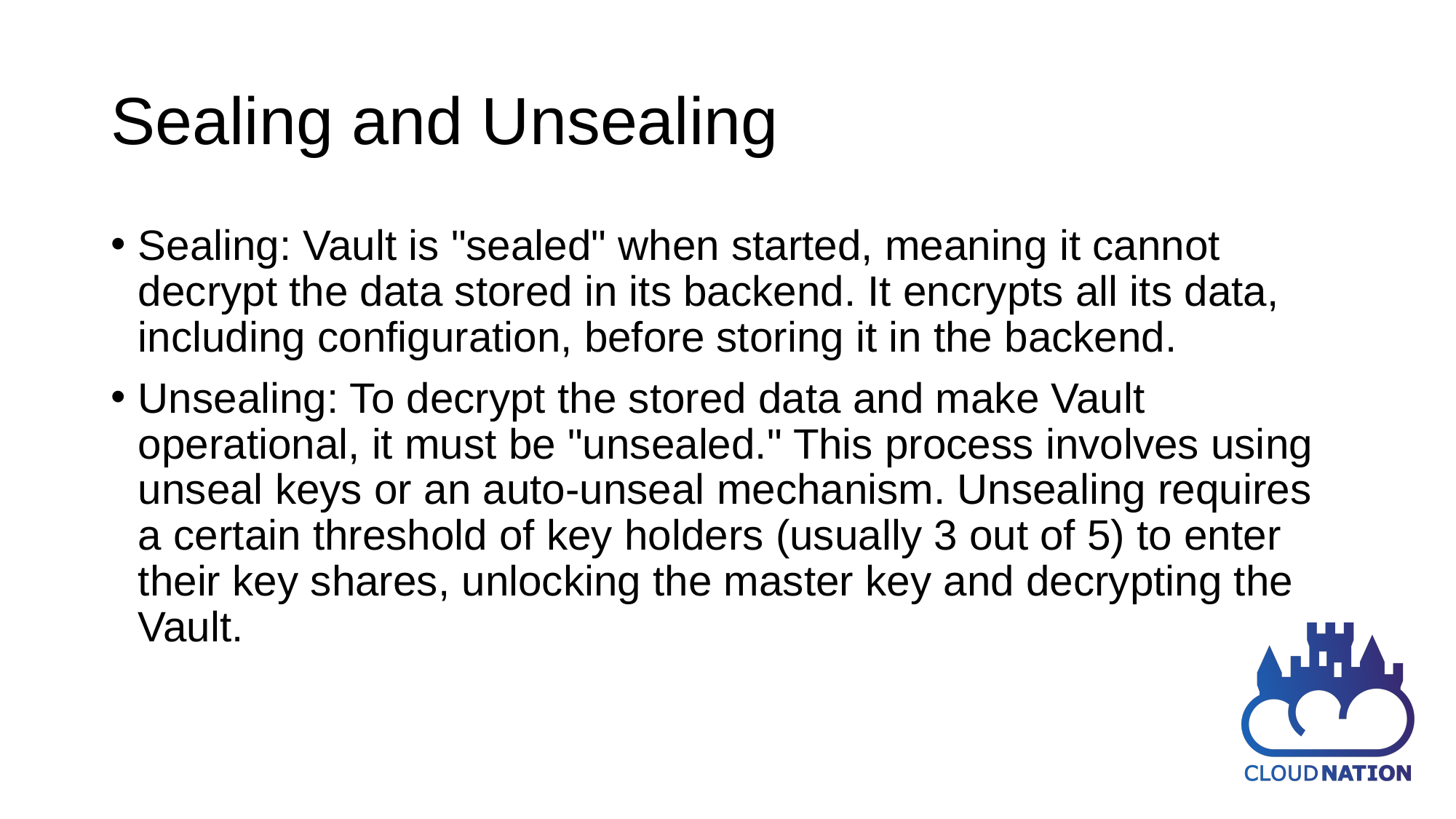

# Sealing and Unsealing
Sealing: Vault is "sealed" when started, meaning it cannot decrypt the data stored in its backend. It encrypts all its data, including configuration, before storing it in the backend.
Unsealing: To decrypt the stored data and make Vault operational, it must be "unsealed." This process involves using unseal keys or an auto-unseal mechanism. Unsealing requires a certain threshold of key holders (usually 3 out of 5) to enter their key shares, unlocking the master key and decrypting the Vault.